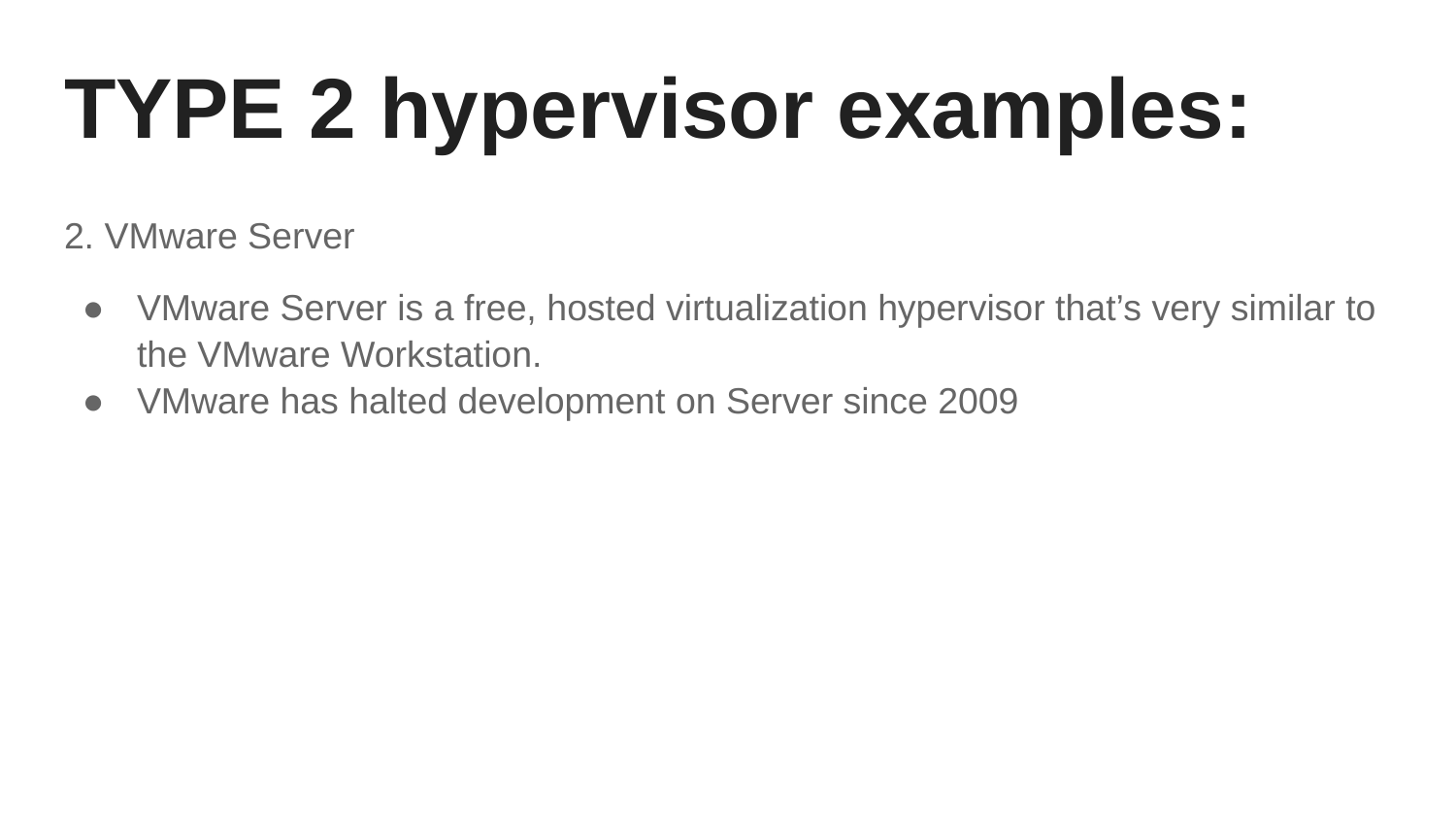

# TYPE 2 hypervisor examples:

2. VMware Server
VMware Server is a free, hosted virtualization hypervisor that’s very similar to the VMware Workstation.
VMware has halted development on Server since 2009